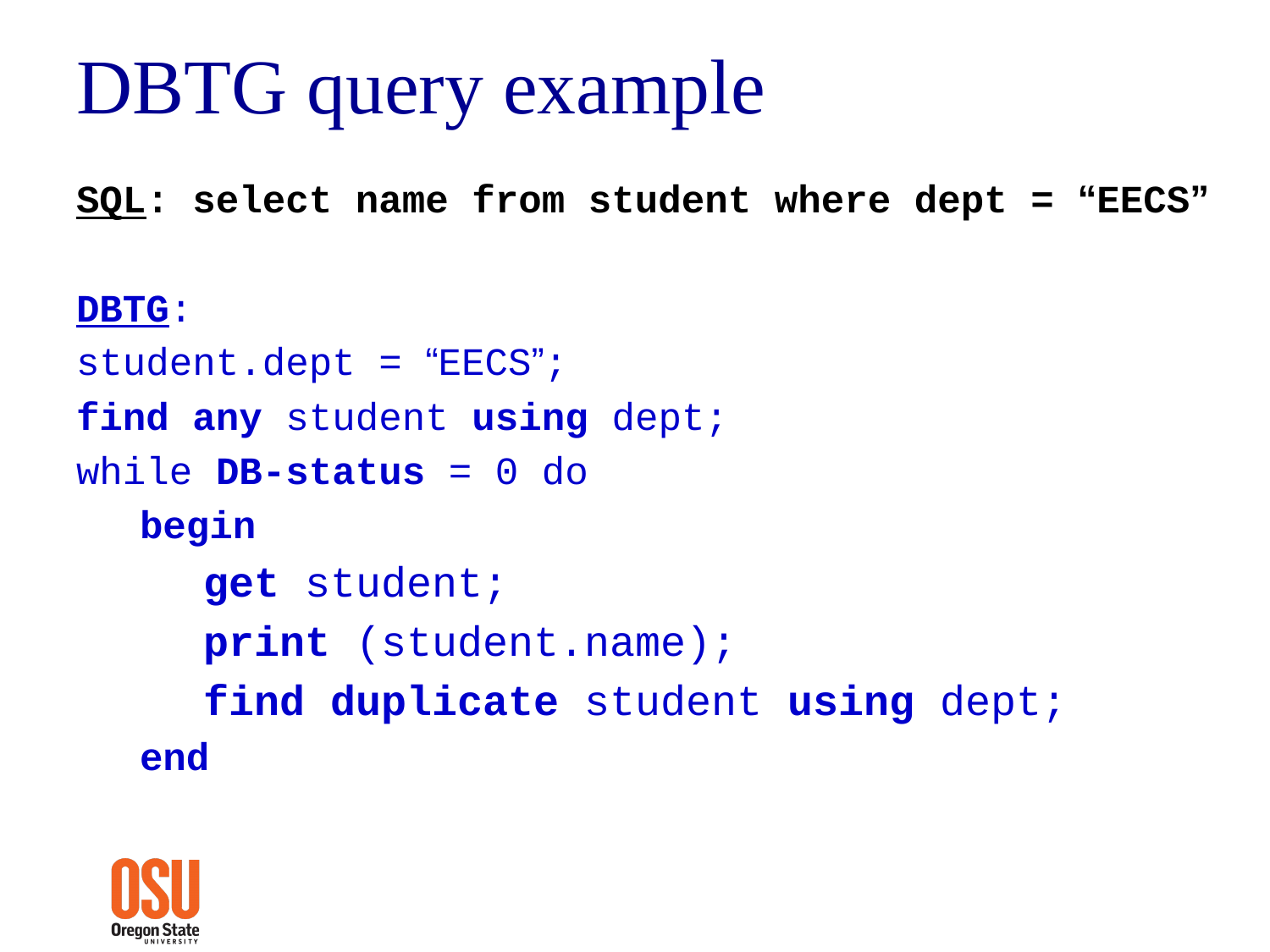

# DBTG query example
SQL: select name from student where dept = “EECS”

DBTG:
student.dept = “EECS”;
find any student using dept;
while DB-status = 0 do
begin
get student;
print (student.name);
find duplicate student using dept;
end